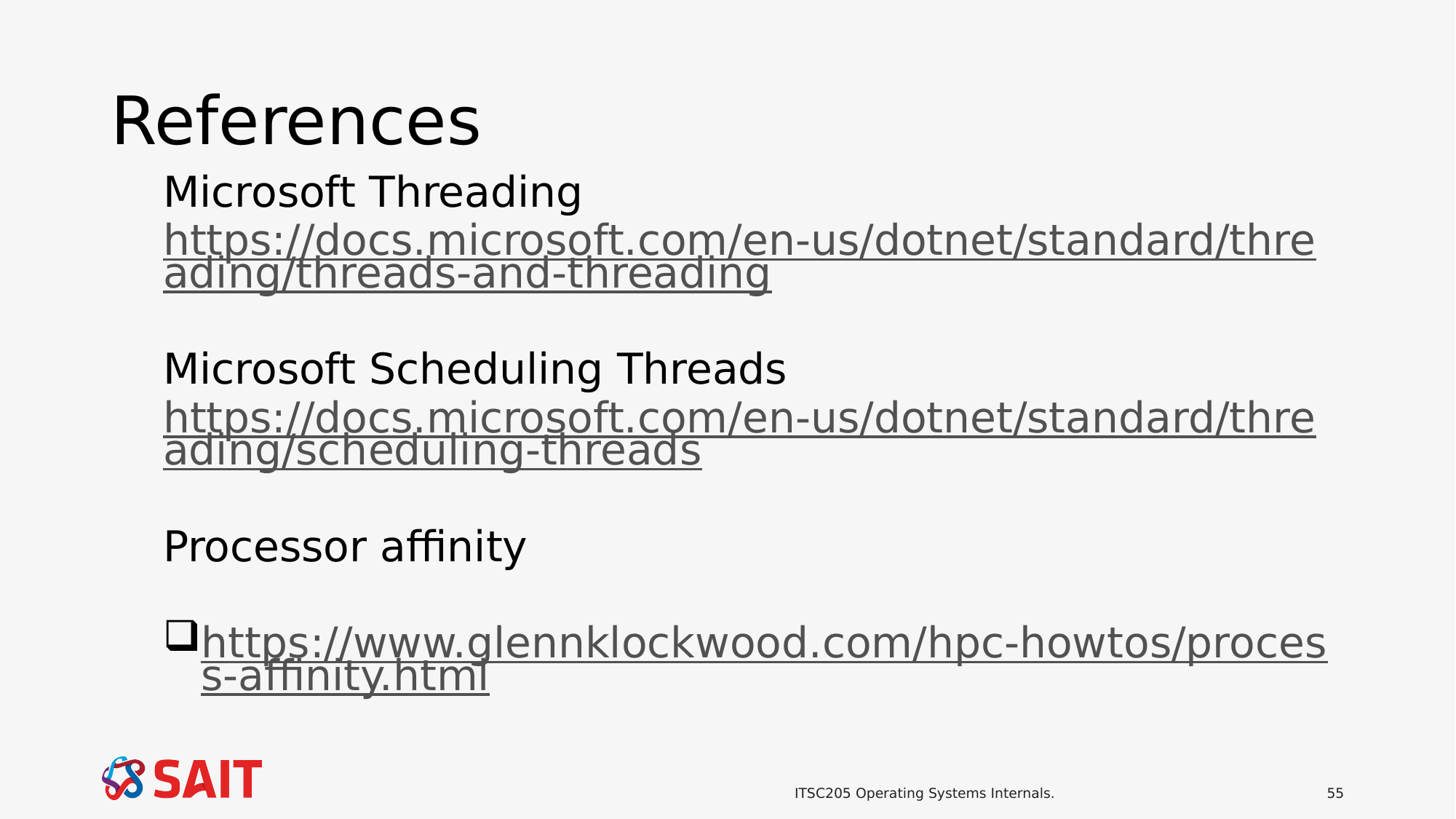

# References
Microsoft Threading
https://docs.microsoft.com/en-us/dotnet/standard/threading/threads-and-threading

Microsoft Scheduling Threads
https://docs.microsoft.com/en-us/dotnet/standard/threading/scheduling-threads

Processor affinity

https://www.glennklockwood.com/hpc-howtos/process-affinity.html

ITSC205 Operating Systems Internals.
55